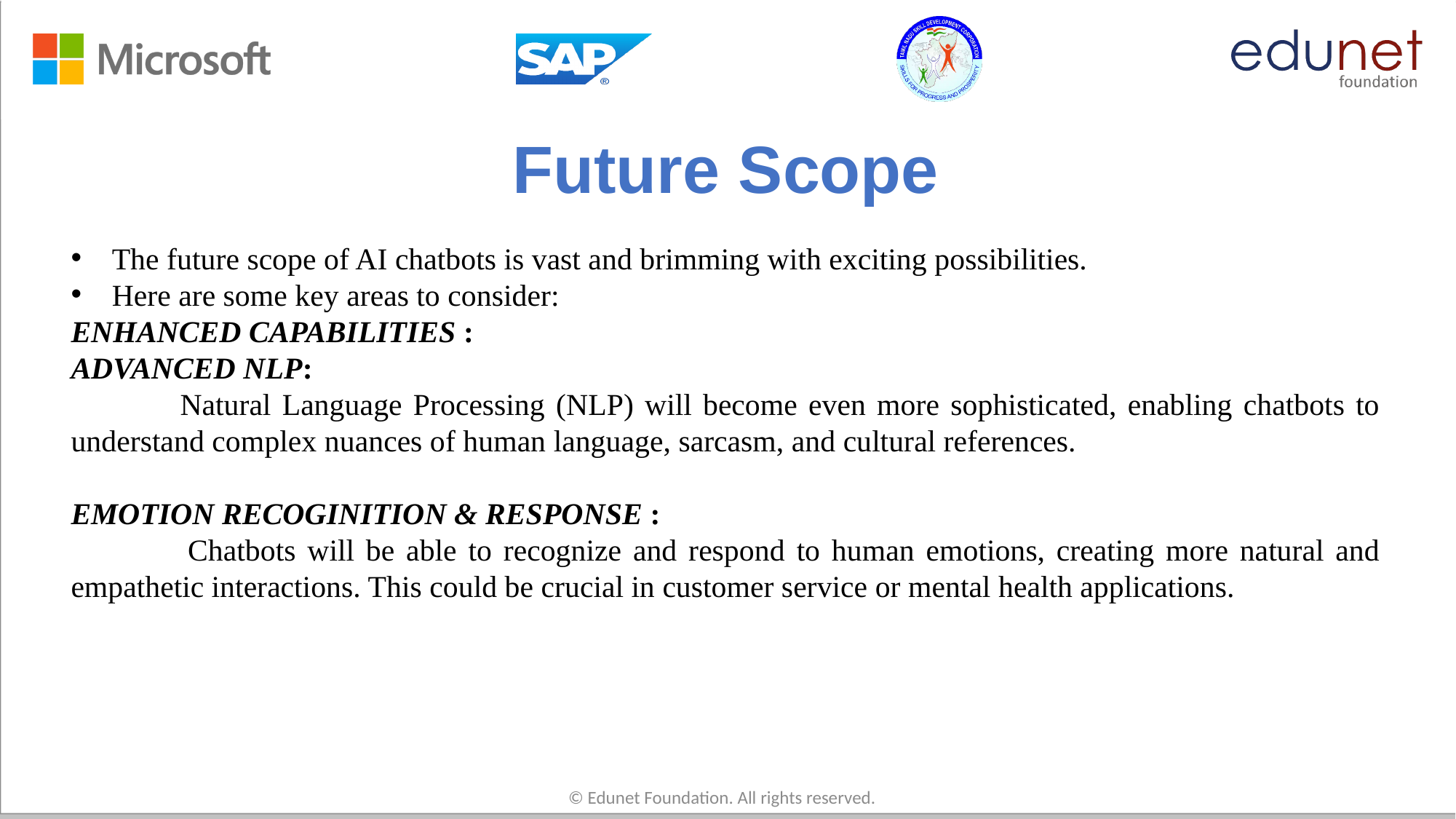

# Future Scope
The future scope of AI chatbots is vast and brimming with exciting possibilities.
Here are some key areas to consider:
ENHANCED CAPABILITIES :
ADVANCED NLP:
	Natural Language Processing (NLP) will become even more sophisticated, enabling chatbots to understand complex nuances of human language, sarcasm, and cultural references.

EMOTION RECOGINITION & RESPONSE :
	 Chatbots will be able to recognize and respond to human emotions, creating more natural and empathetic interactions. This could be crucial in customer service or mental health applications.

© Edunet Foundation. All rights reserved.